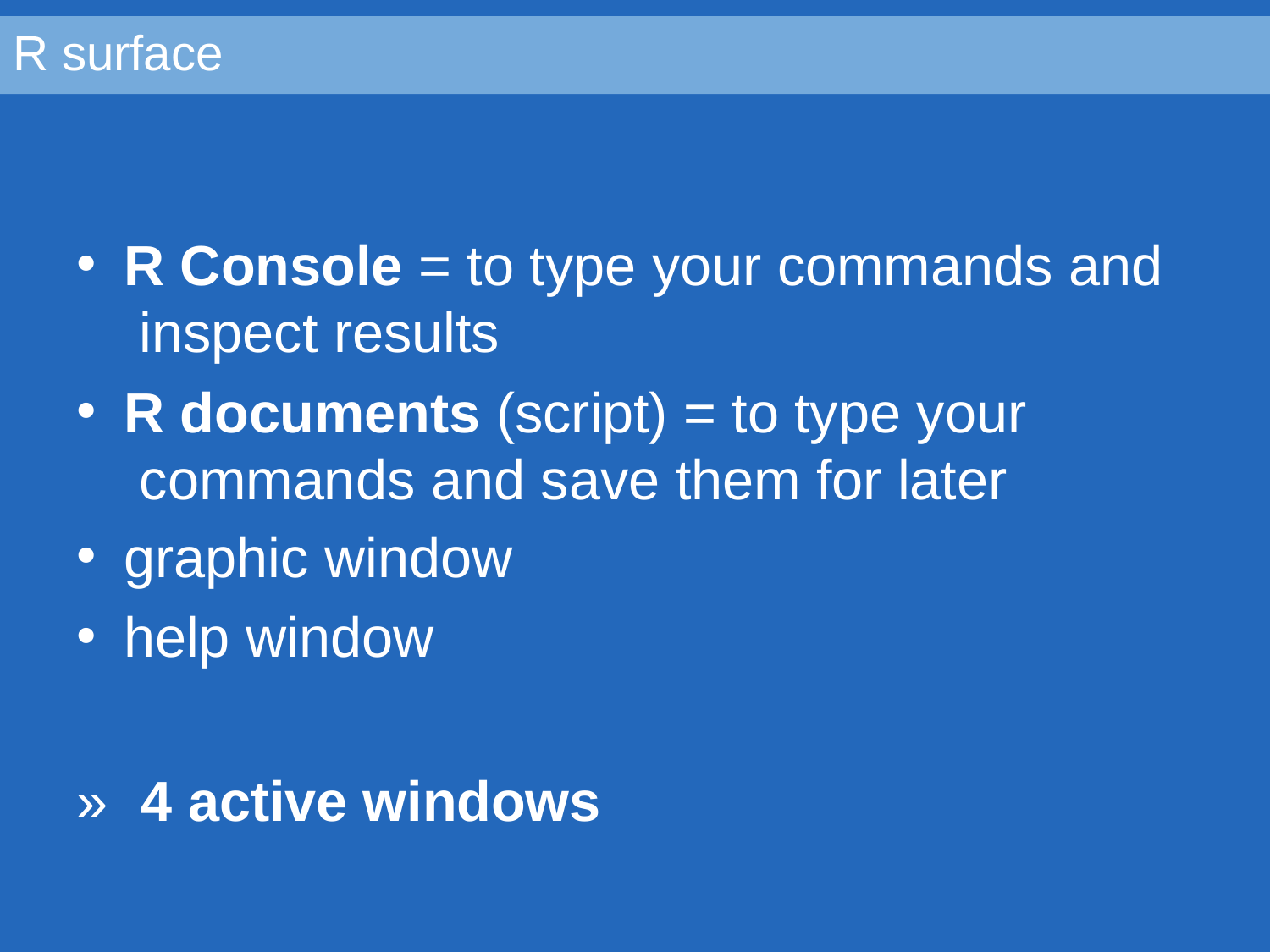

# R surface
R Console = to type your commands and  inspect results
R documents (script) = to type your  commands and save them for later
graphic window
help window

»	4 active windows